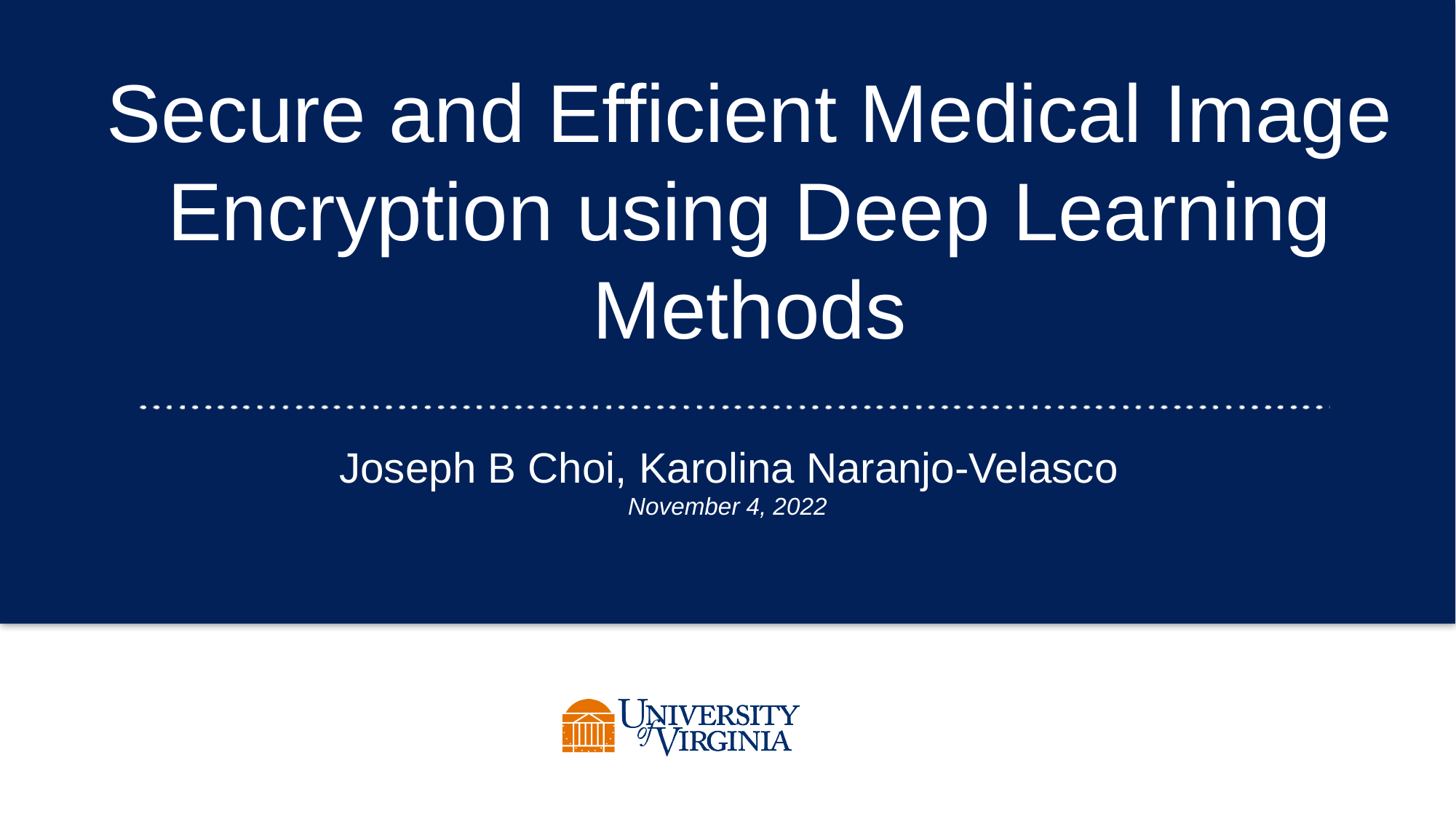

Secure and Efficient Medical Image Encryption using Deep Learning Methods
Joseph B Choi, Karolina Naranjo-Velasco
November 4, 2022